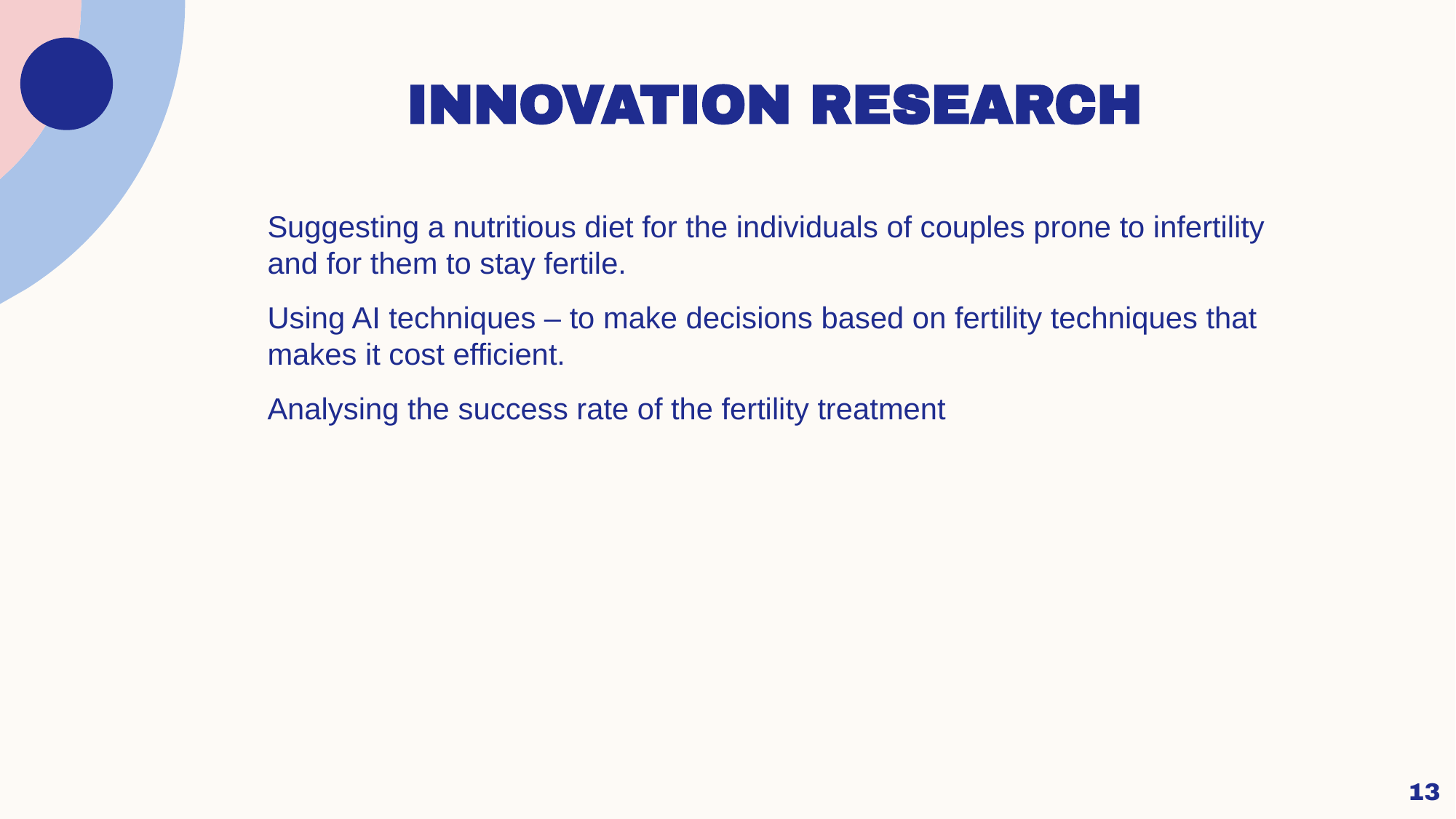

# Innovation research
Suggesting a nutritious diet for the individuals of couples prone to infertility and for them to stay fertile.
Using AI techniques – to make decisions based on fertility techniques that makes it cost efficient.
Analysing the success rate of the fertility treatment
13